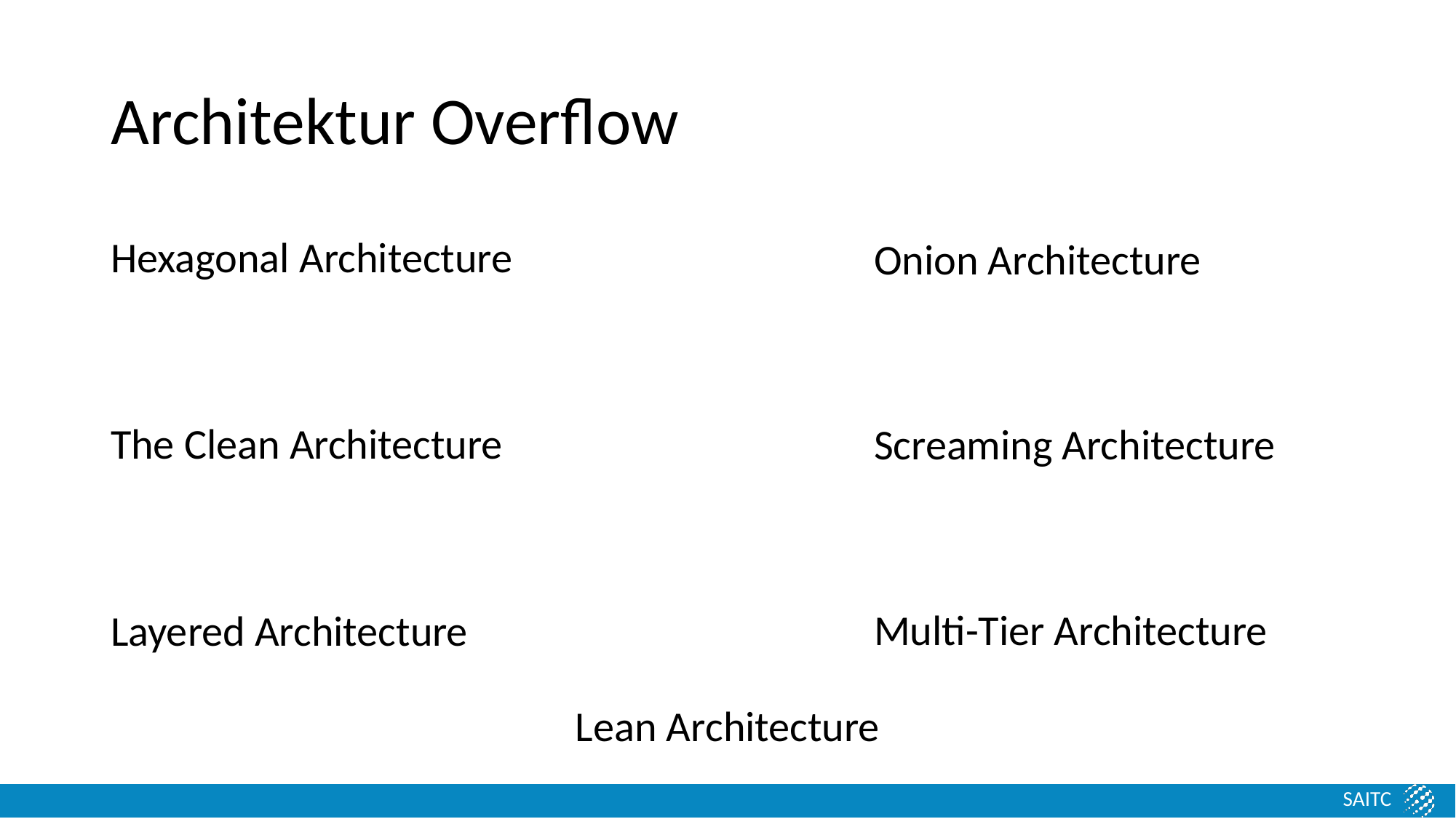

# Architektur Overflow
Hexagonal Architecture
Onion Architecture
The Clean Architecture
Screaming Architecture
Multi-Tier Architecture
Layered Architecture
Lean Architecture